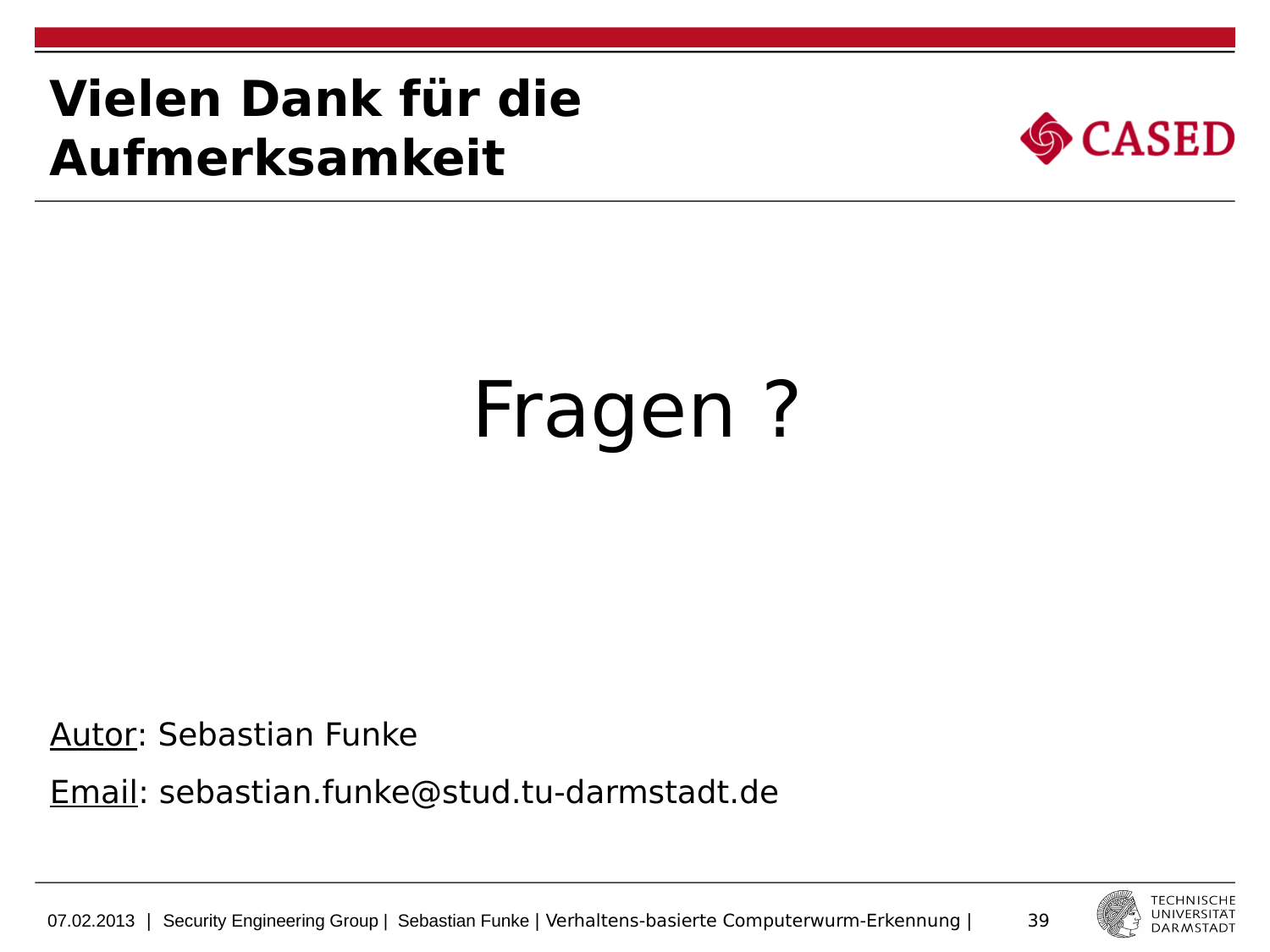

# Vielen Dank für die Aufmerksamkeit

Fragen ?

Autor: Sebastian Funke
Email: sebastian.funke@stud.tu-darmstadt.de